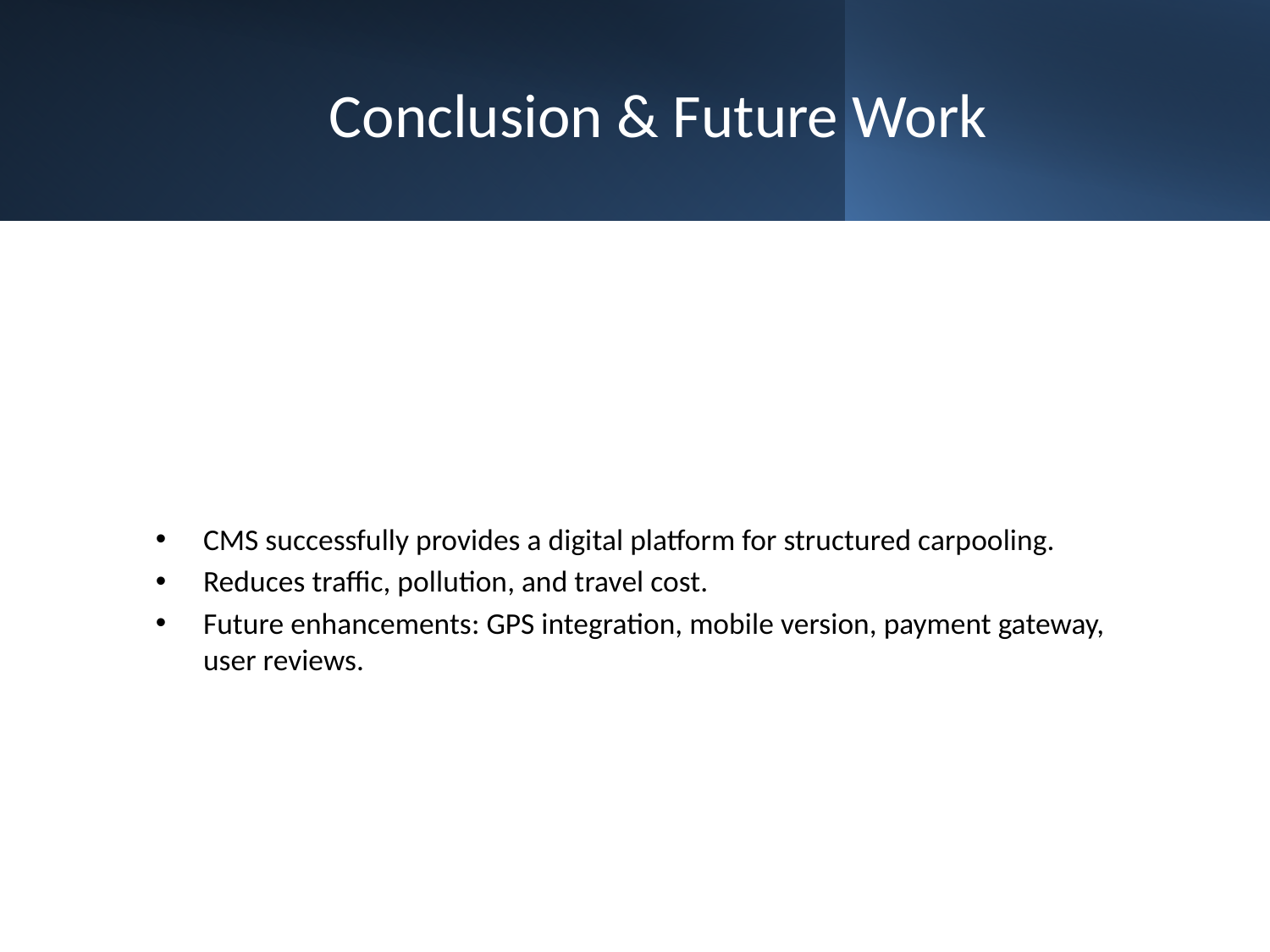

# Conclusion & Future Work

CMS successfully provides a digital platform for structured carpooling.
Reduces traffic, pollution, and travel cost.
Future enhancements: GPS integration, mobile version, payment gateway, user reviews.